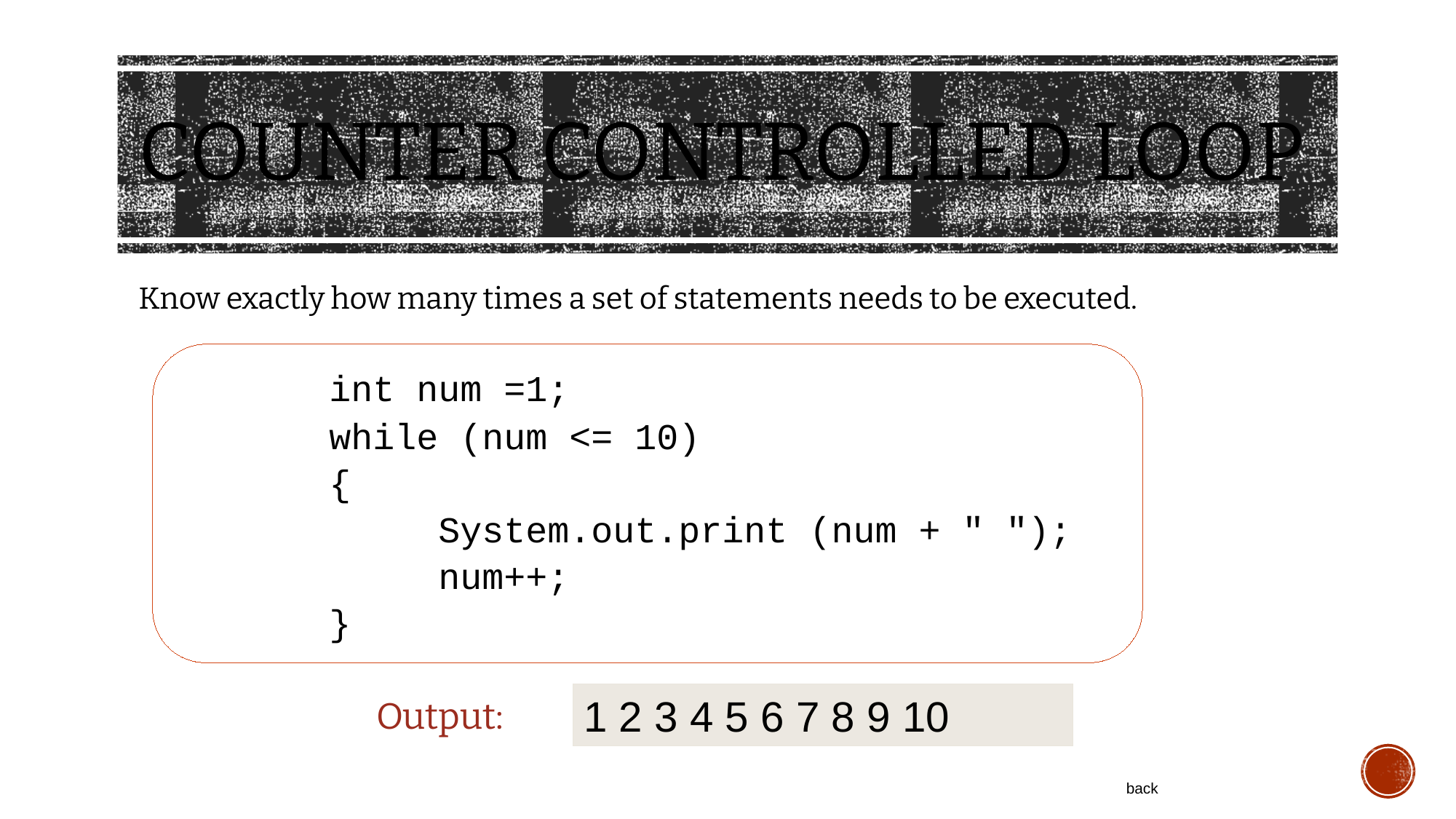

# Counter Controlled Loop

Know exactly how many times a set of statements needs to be executed.
		int num =1;
		while (num <= 10)
		{
			System.out.print (num + " ");
			num++;
		}
1 2 3 4 5 6 7 8 9 10
Output:

back